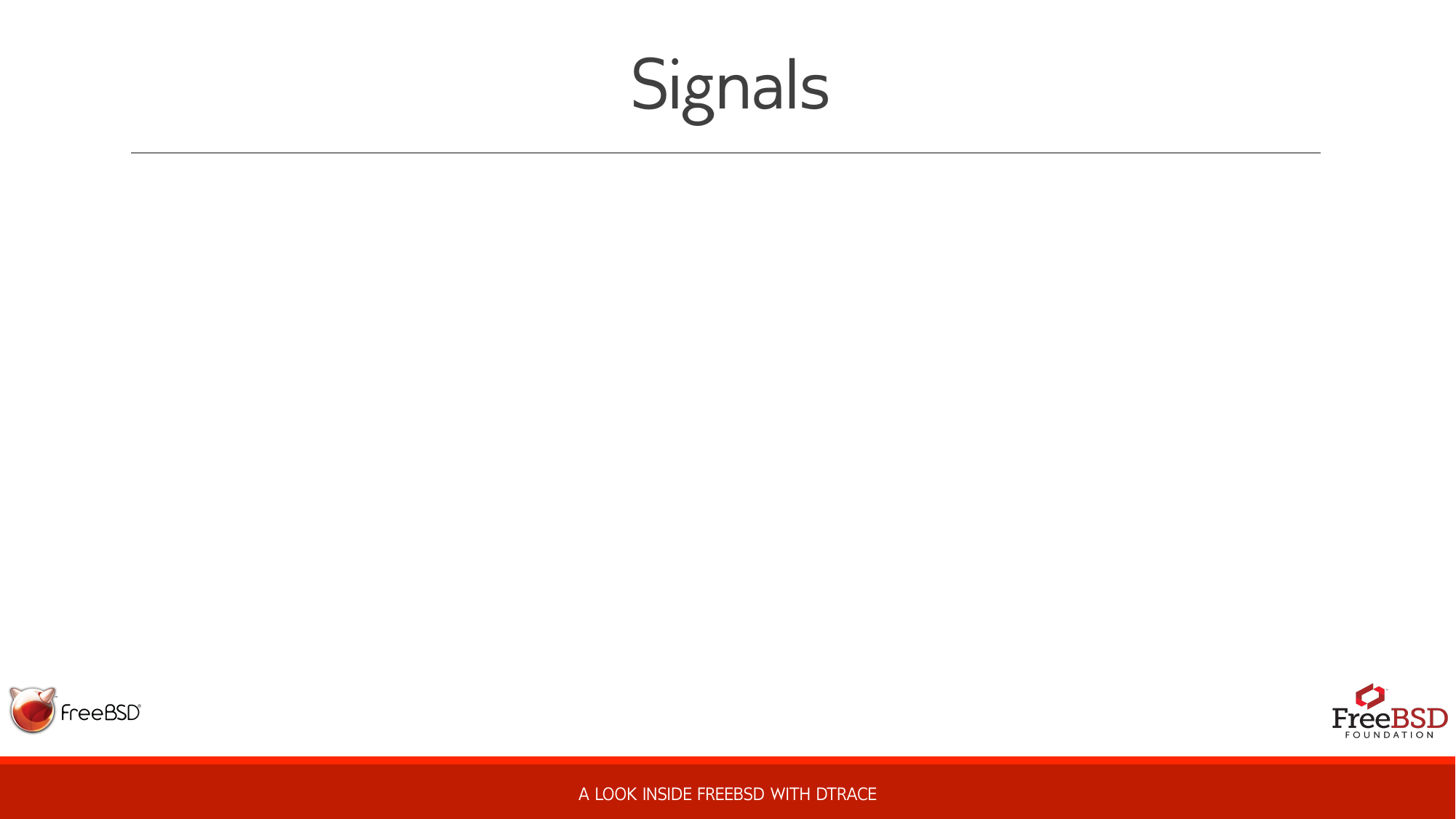

# Signals
A Look Inside FreeBSD with DTrace